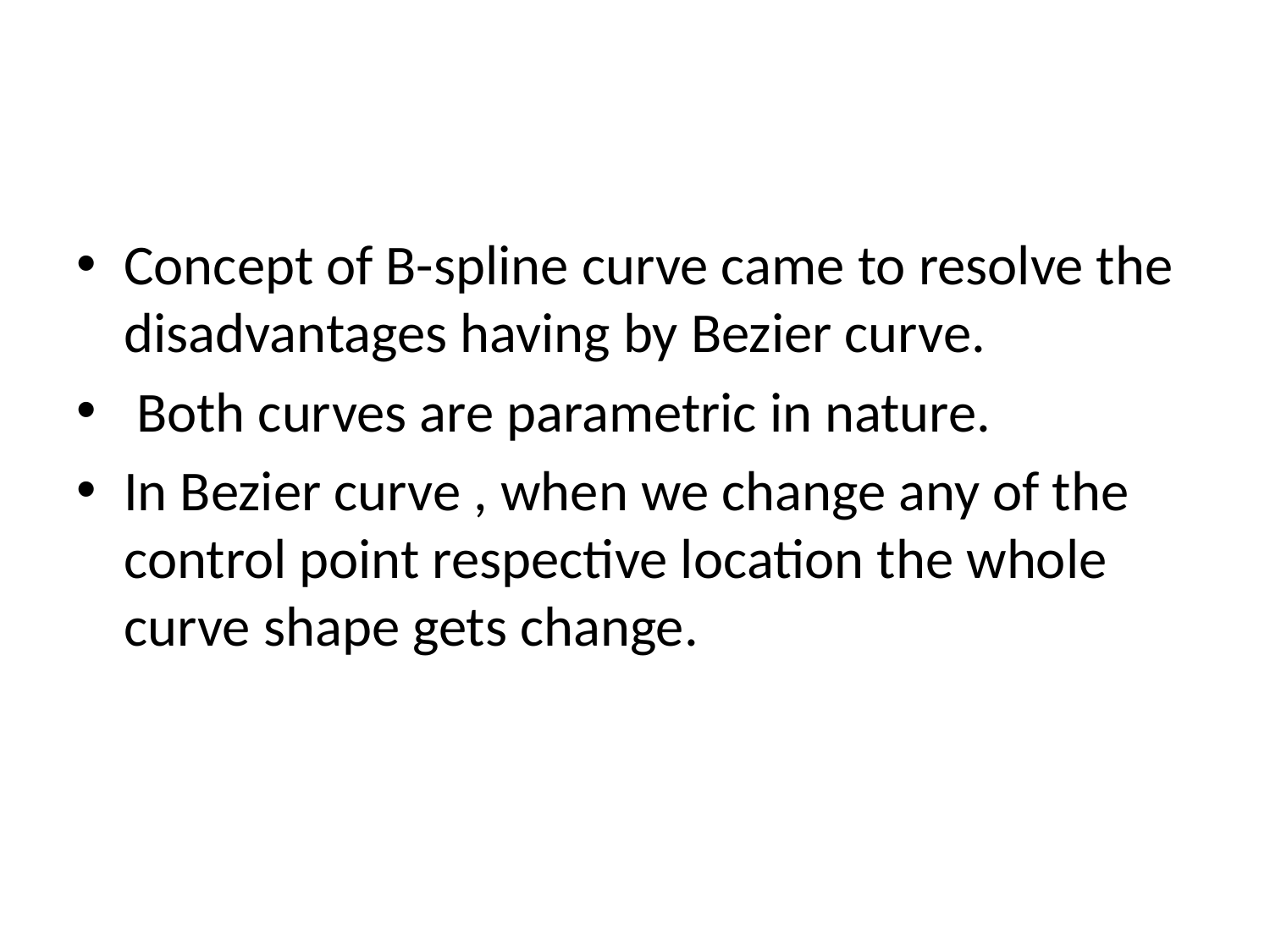

#
Concept of B-spline curve came to resolve the disadvantages having by Bezier curve.
 Both curves are parametric in nature.
In Bezier curve , when we change any of the control point respective location the whole curve shape gets change.